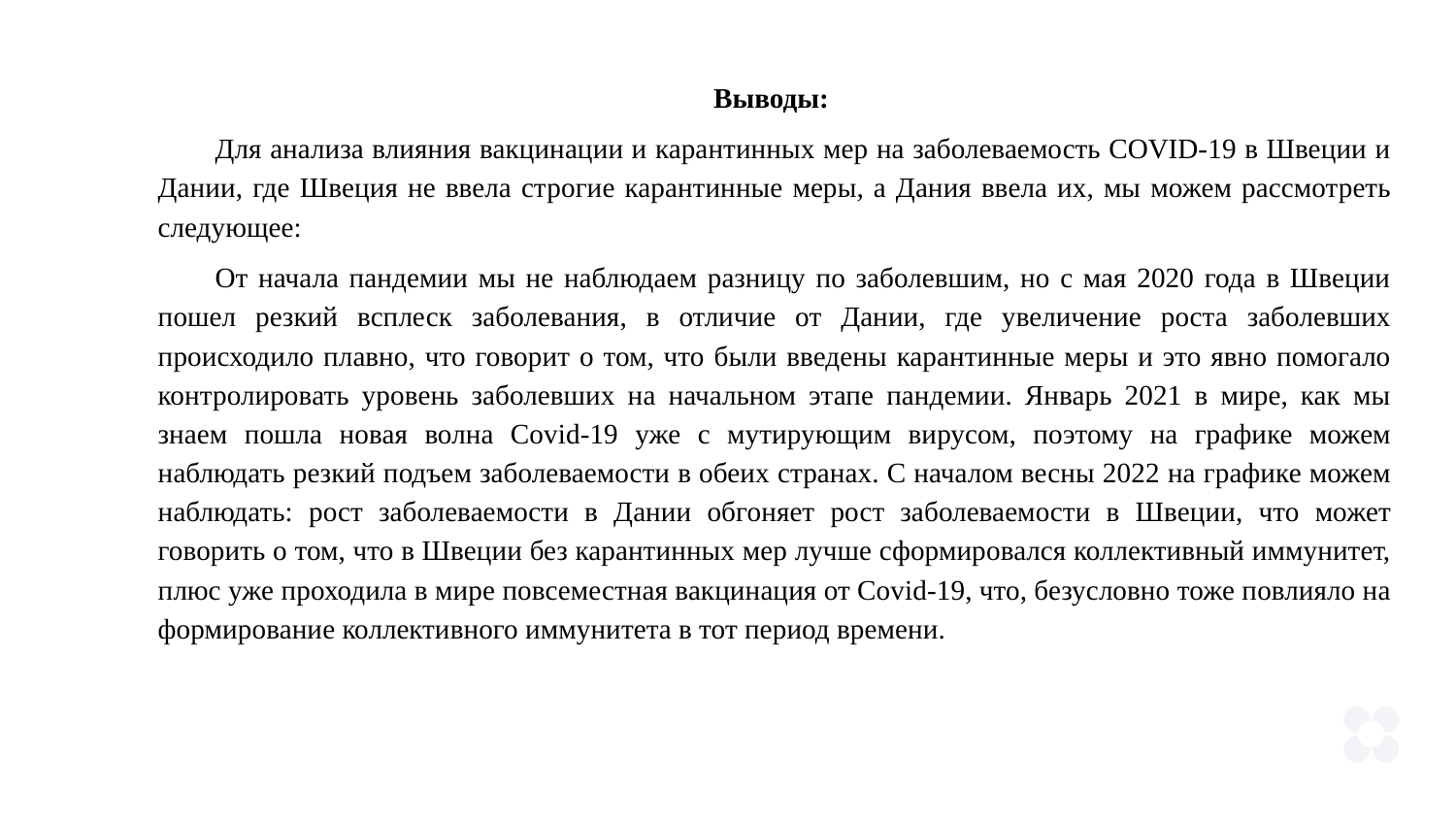

Выводы:
Для анализа влияния вакцинации и карантинных мер на заболеваемость COVID-19 в Швеции и Дании, где Швеция не ввела строгие карантинные меры, а Дания ввела их, мы можем рассмотреть следующее:
От начала пандемии мы не наблюдаем разницу по заболевшим, но с мая 2020 года в Швеции пошел резкий всплеск заболевания, в отличие от Дании, где увеличение роста заболевших происходило плавно, что говорит о том, что были введены карантинные меры и это явно помогало контролировать уровень заболевших на начальном этапе пандемии. Январь 2021 в мире, как мы знаем пошла новая волна Covid-19 уже с мутирующим вирусом, поэтому на графике можем наблюдать резкий подъем заболеваемости в обеих странах. С началом весны 2022 на графике можем наблюдать: рост заболеваемости в Дании обгоняет рост заболеваемости в Швеции, что может говорить о том, что в Швеции без карантинных мер лучше сформировался коллективный иммунитет, плюс уже проходила в мире повсеместная вакцинация от Covid-19, что, безусловно тоже повлияло на формирование коллективного иммунитета в тот период времени.